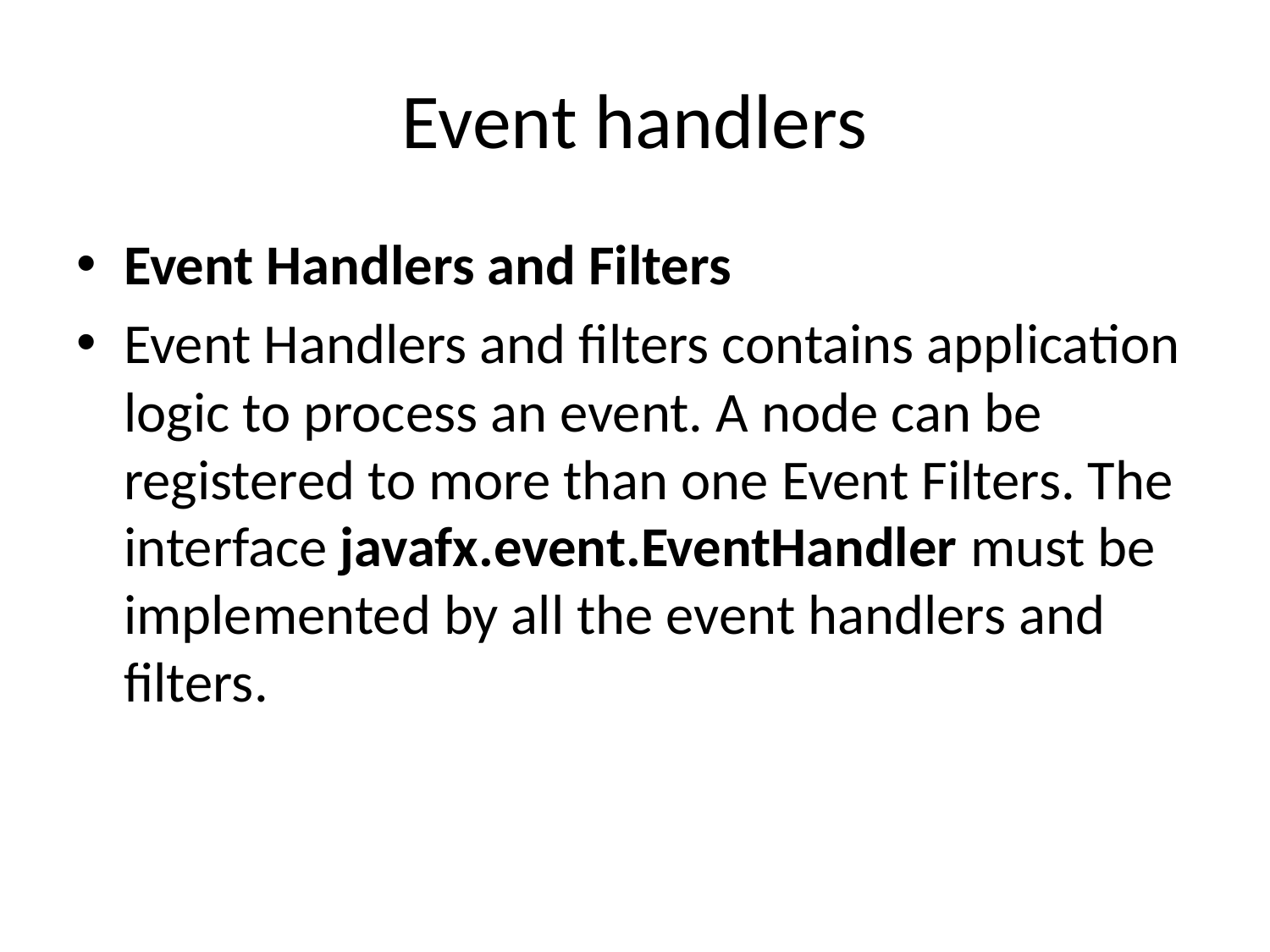

# Event handlers
Event Handlers and Filters
Event Handlers and filters contains application logic to process an event. A node can be registered to more than one Event Filters. The interface javafx.event.EventHandler must be implemented by all the event handlers and filters.